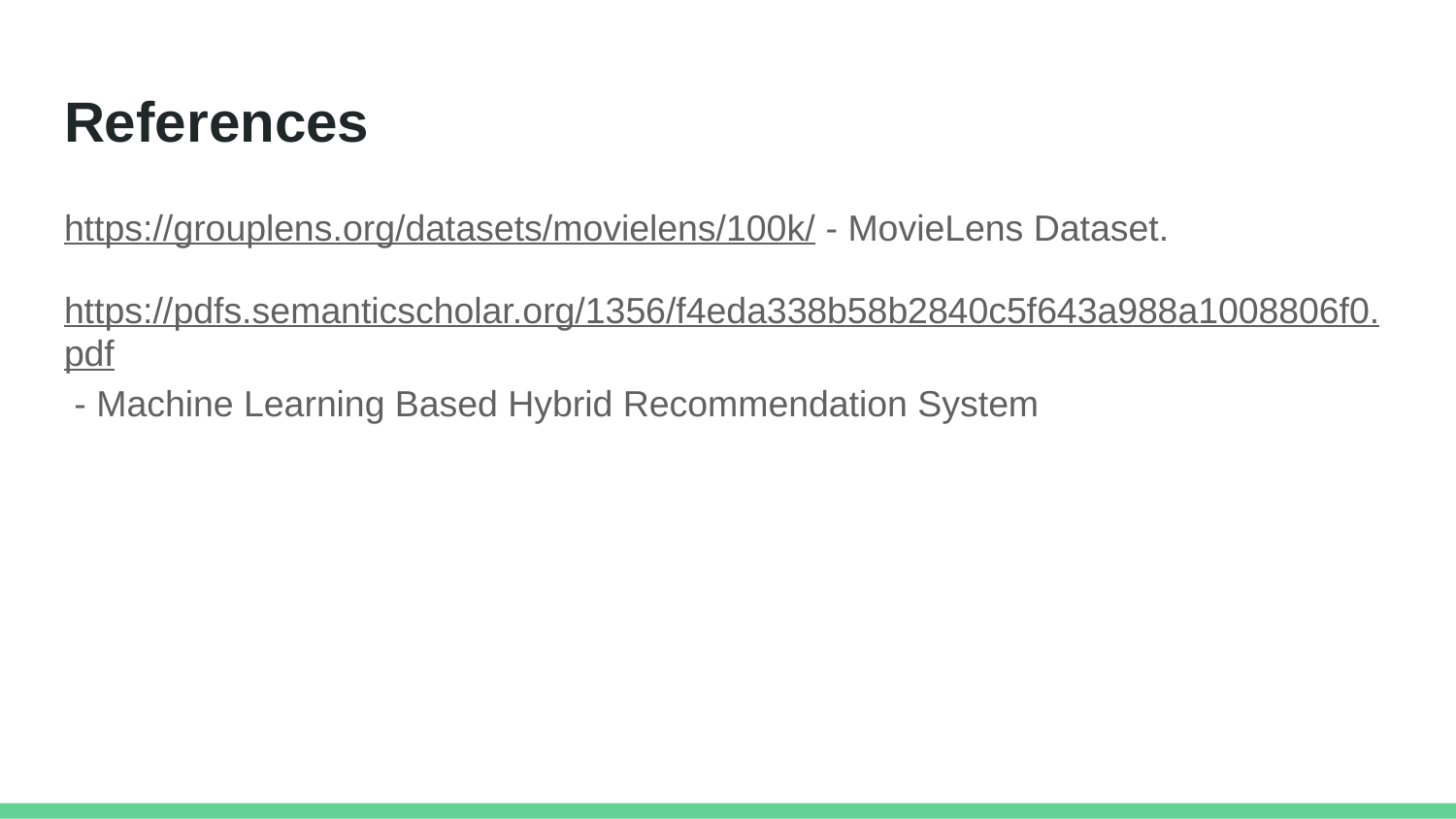

# References
https://grouplens.org/datasets/movielens/100k/ - MovieLens Dataset.
https://pdfs.semanticscholar.org/1356/f4eda338b58b2840c5f643a988a1008806f0.pdf - Machine Learning Based Hybrid Recommendation System